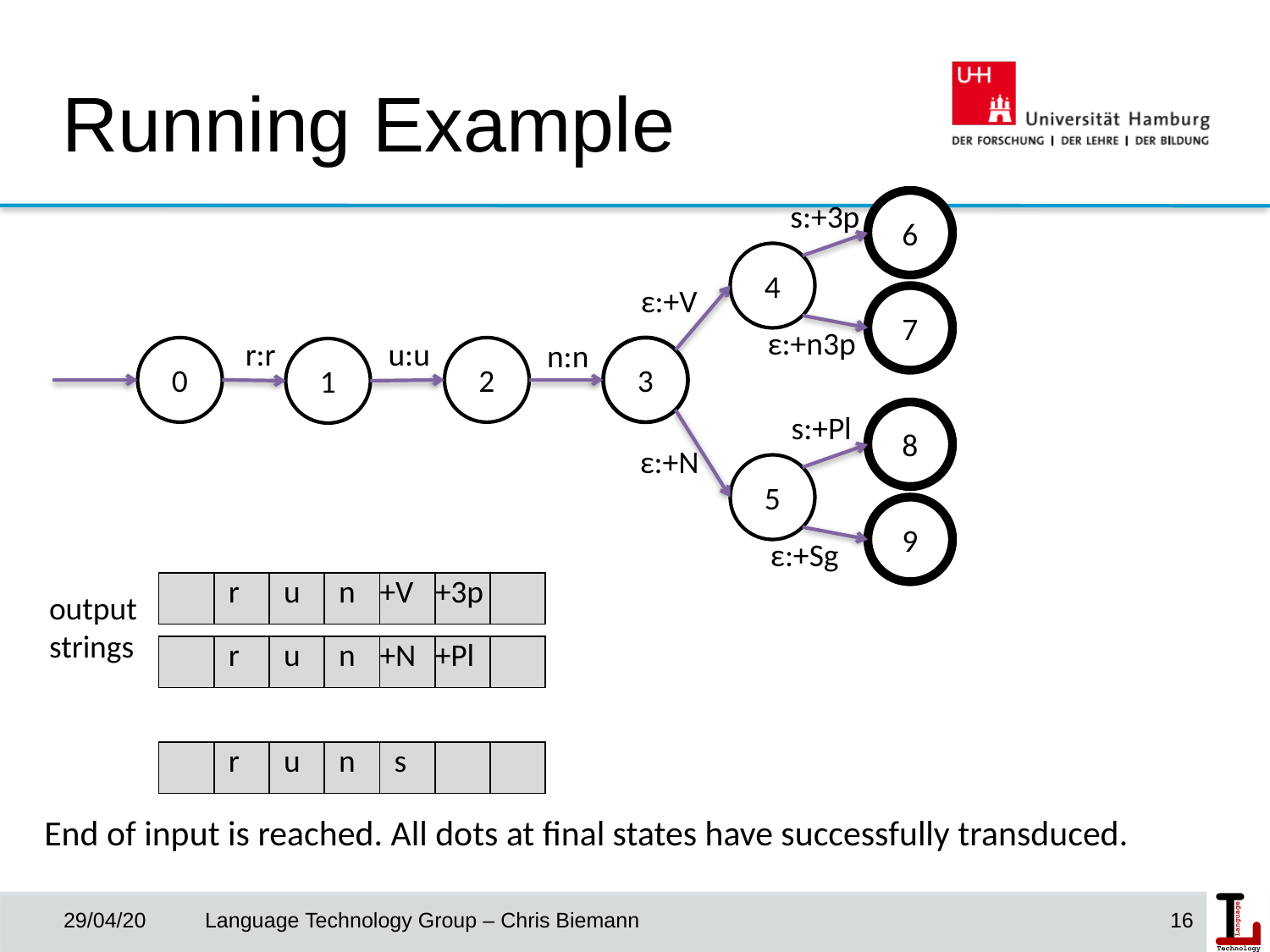

# Running Example
s:+3p
6
4
ε:+V
7
ε:+n3p
r:r
u:u
n:n
0
2
3
1
s:+Pl
8
ε:+N
5
9
ε:+Sg
|  | r | u | n | +V | +3p |  |
| --- | --- | --- | --- | --- | --- | --- |
output
strings
|  | r | u | n | +N | +Pl |  |
| --- | --- | --- | --- | --- | --- | --- |
|  | r | u | n | s |  |  |
| --- | --- | --- | --- | --- | --- | --- |
End of input is reached. All dots at final states have successfully transduced.
29/04/20
 Language Technology Group – Chris Biemann
16